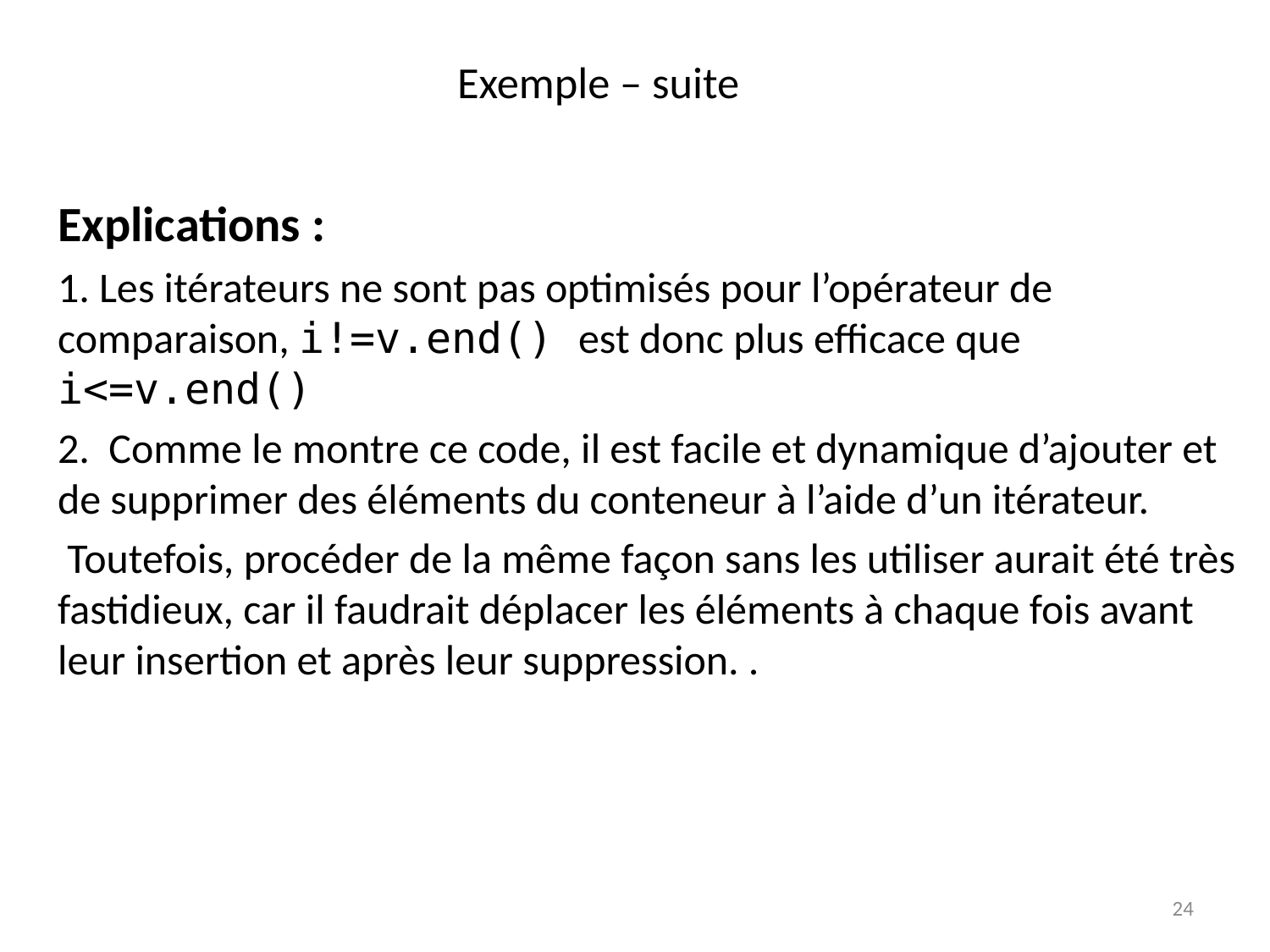

# Exemple – suite
Explications :
1. Les itérateurs ne sont pas optimisés pour l’opérateur de comparaison, i!=v.end() est donc plus efficace que i<=v.end()
2.  Comme le montre ce code, il est facile et dynamique d’ajouter et de supprimer des éléments du conteneur à l’aide d’un itérateur.
 Toutefois, procéder de la même façon sans les utiliser aurait été très fastidieux, car il faudrait déplacer les éléments à chaque fois avant leur insertion et après leur suppression. .
24